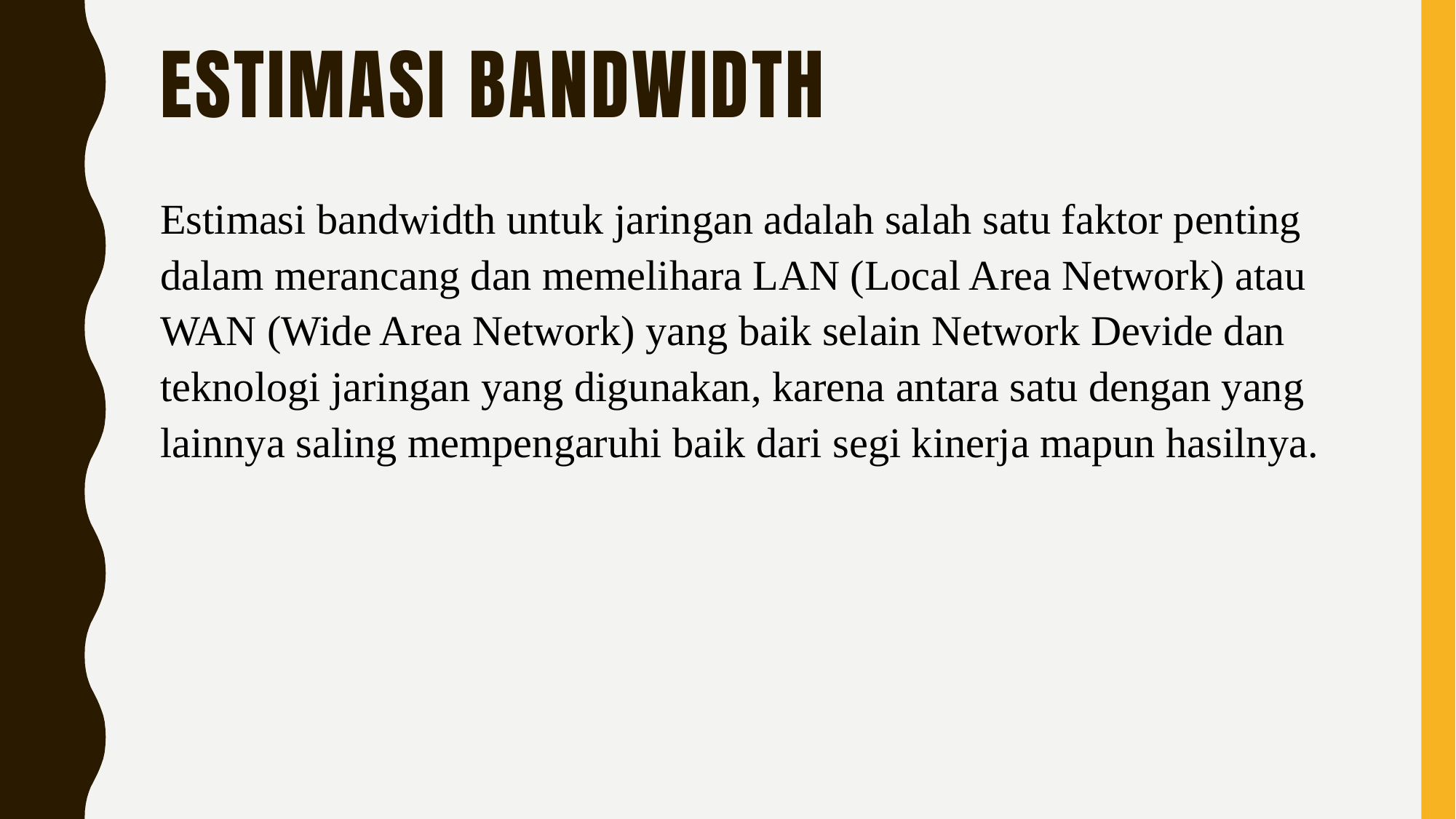

# Estimasi bandwidth
Estimasi bandwidth untuk jaringan adalah salah satu faktor penting dalam merancang dan memelihara LAN (Local Area Network) atau WAN (Wide Area Network) yang baik selain Network Devide dan teknologi jaringan yang digunakan, karena antara satu dengan yang lainnya saling mempengaruhi baik dari segi kinerja mapun hasilnya.